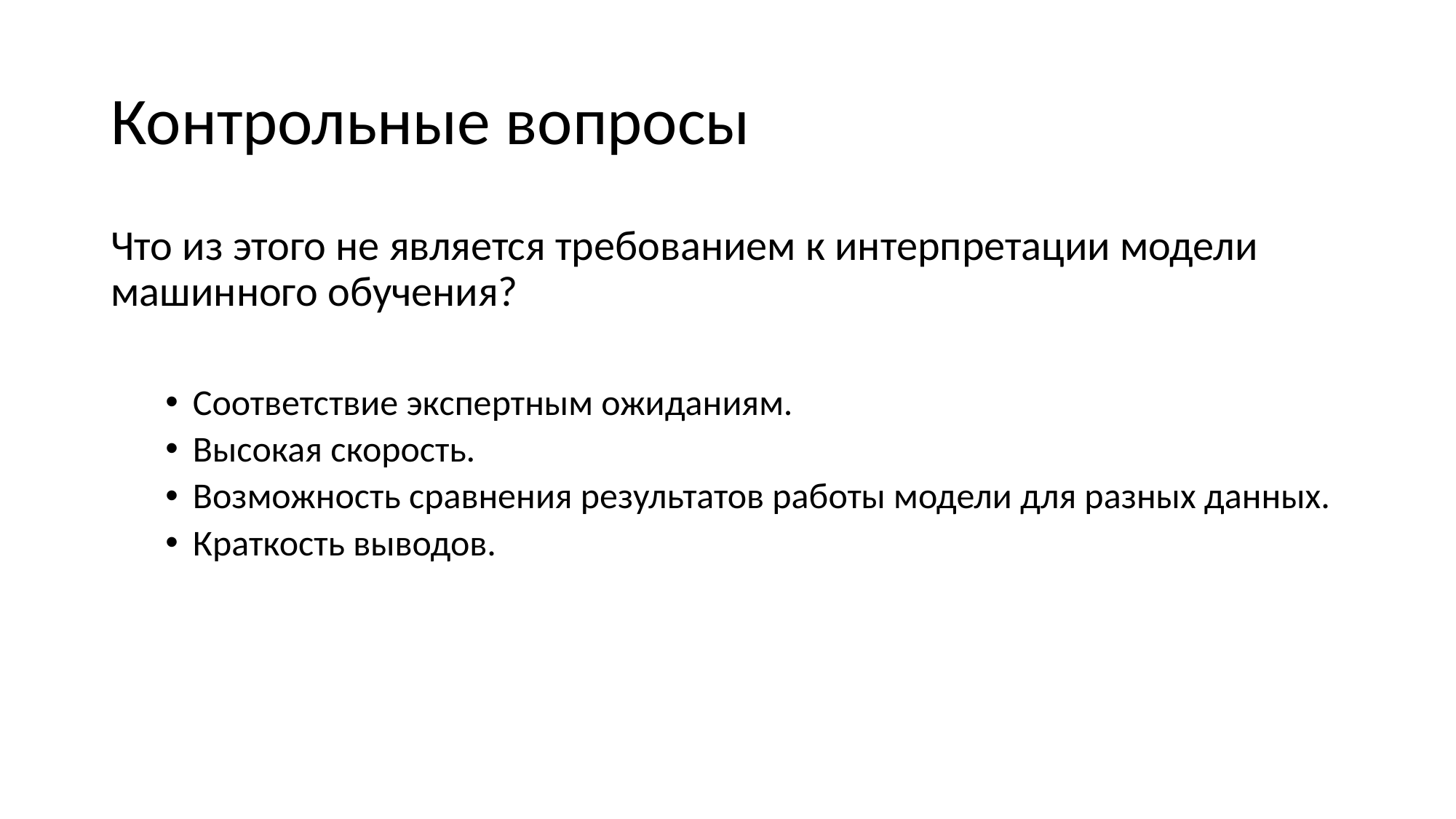

# Контрольные вопросы
Что из этого не является требованием к интерпретации модели машинного обучения?

Соответствие экспертным ожиданиям.
Высокая скорость.
Возможность сравнения результатов работы модели для разных данных.
Краткость выводов.